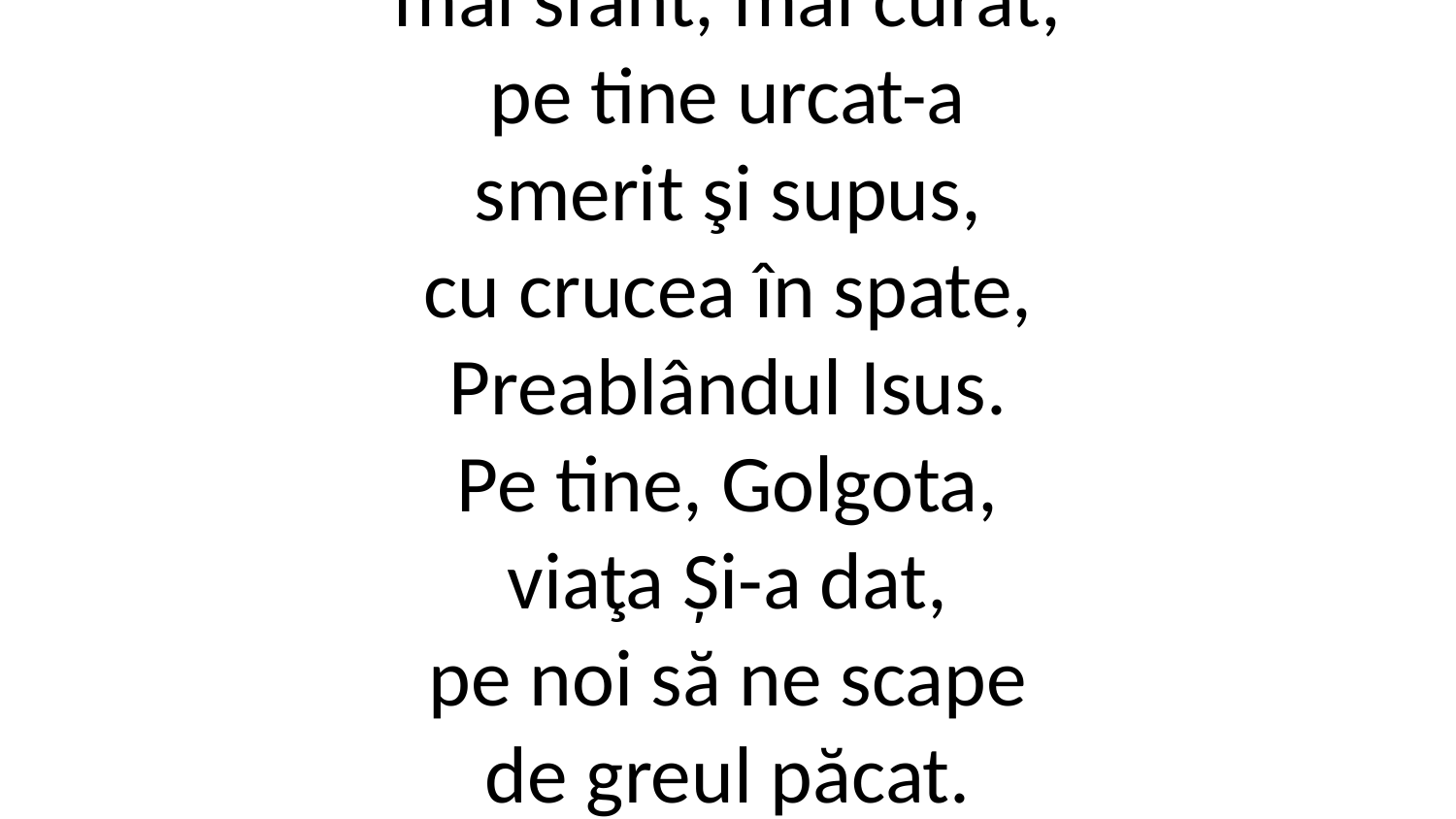

1. Golgota, Golgota,
o, loc minunat,
mai 'nalt decât munţii,
mai sfânt, mai curat,
pe tine urcat-a
smerit şi supus,
cu crucea în spate,
Preablândul Isus.
Pe tine, Golgota,
viaţa Și-a dat,
pe noi să ne scape
de greul păcat.
Şi preţul cel mare
ce El L-a plătit
ne-a dat împăcarea
cu Tatăl slăvit.